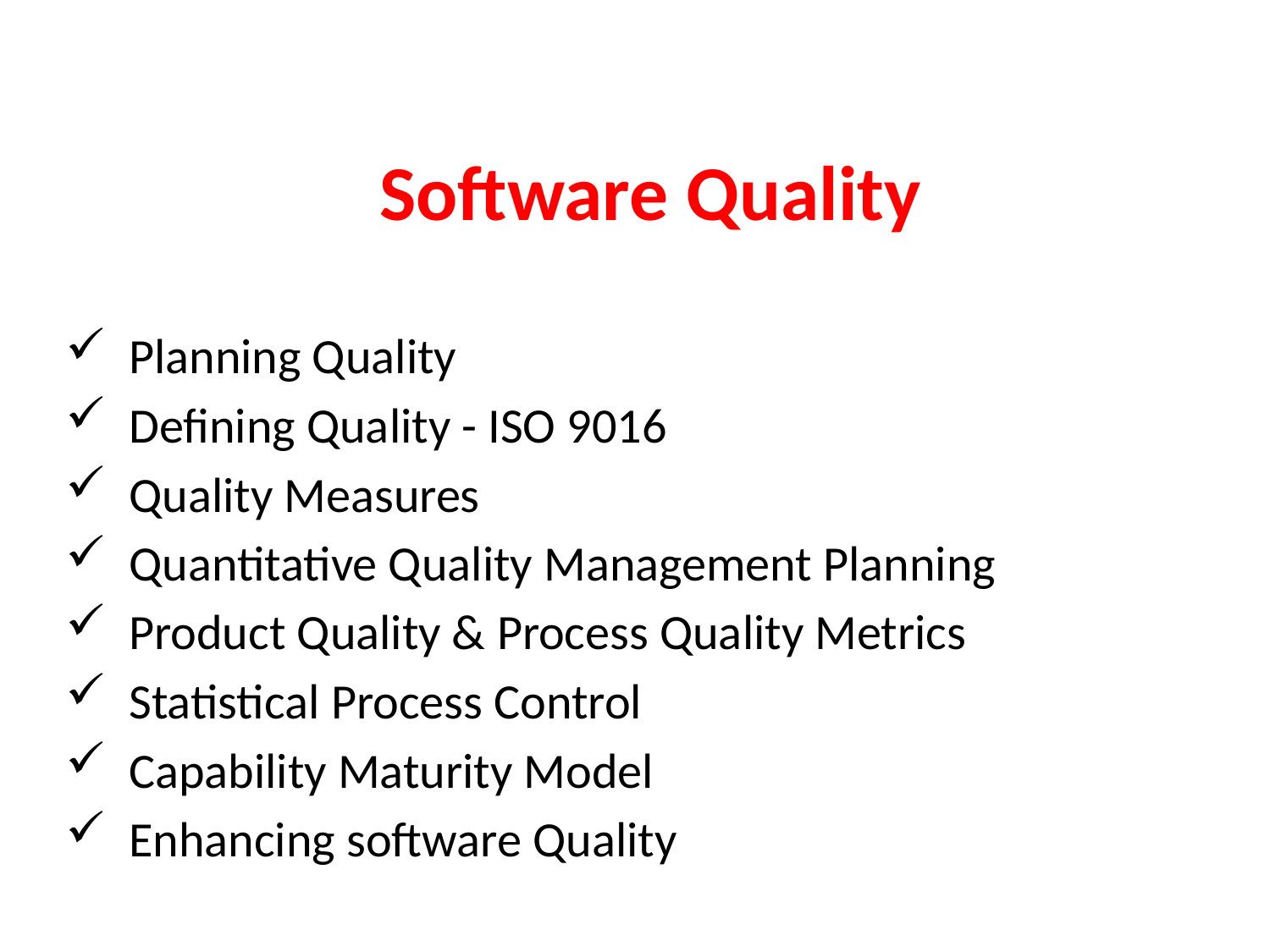

Software Quality

Planning Quality
Defining Quality - ISO 9016
Quality Measures
Quantitative Quality Management Planning
Product Quality & Process Quality Metrics
Statistical Process Control
Capability Maturity Model
Enhancing software Quality